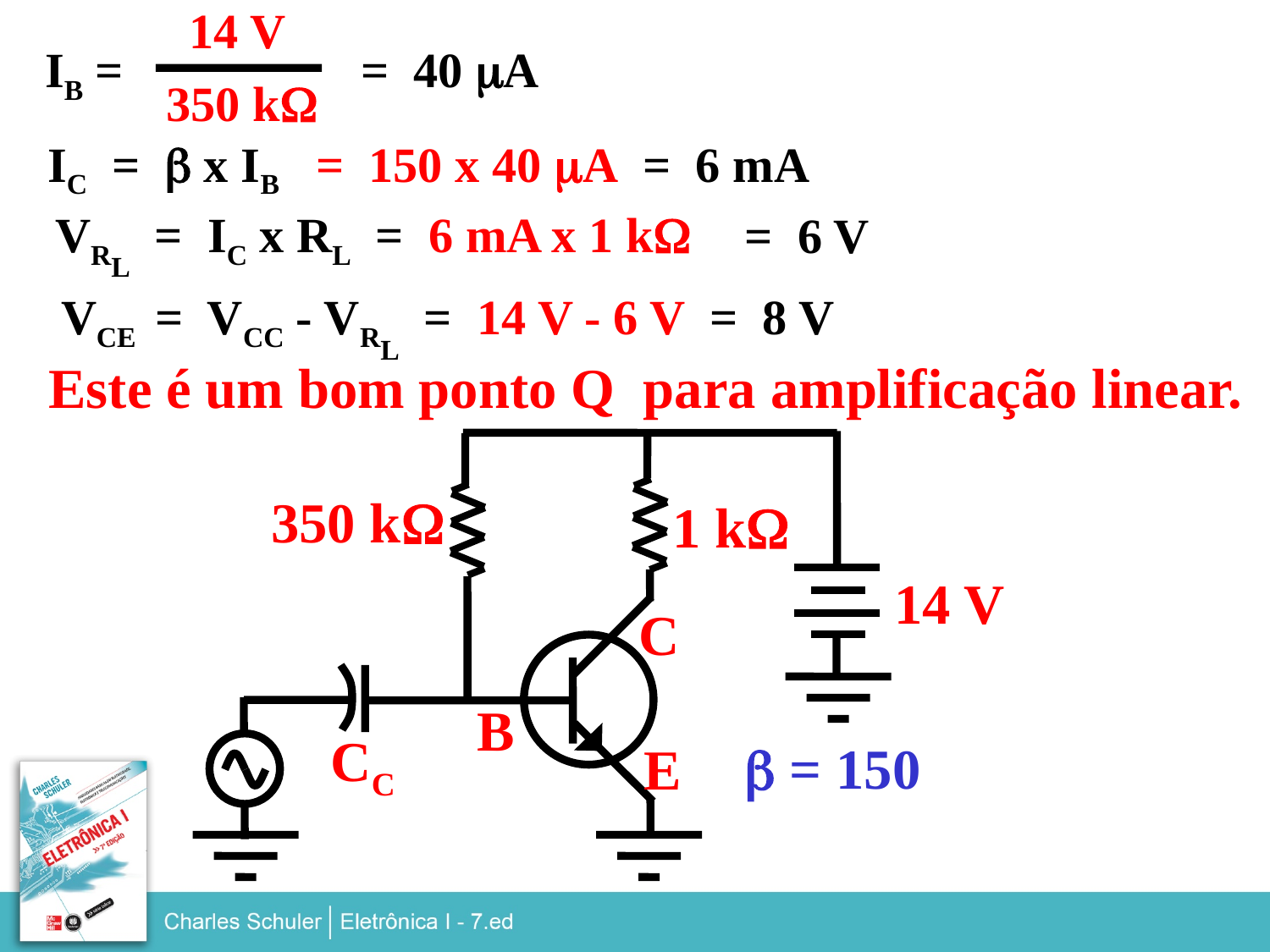

14 V
=  40 μA
IB =
350 kΩ

IC  =  β x IB
=  150 x 40 μA
=  6 mA
VRL  =  IC x RL  =  6 mA x 1 kΩ
=  6 V
VCE  =  VCC - VRL  =  14 V - 6 V  =  8 V
Este é um bom ponto Q  para amplificação linear.

350 kΩ

1 kΩ

14 V

C

B

CC

β = 150
E